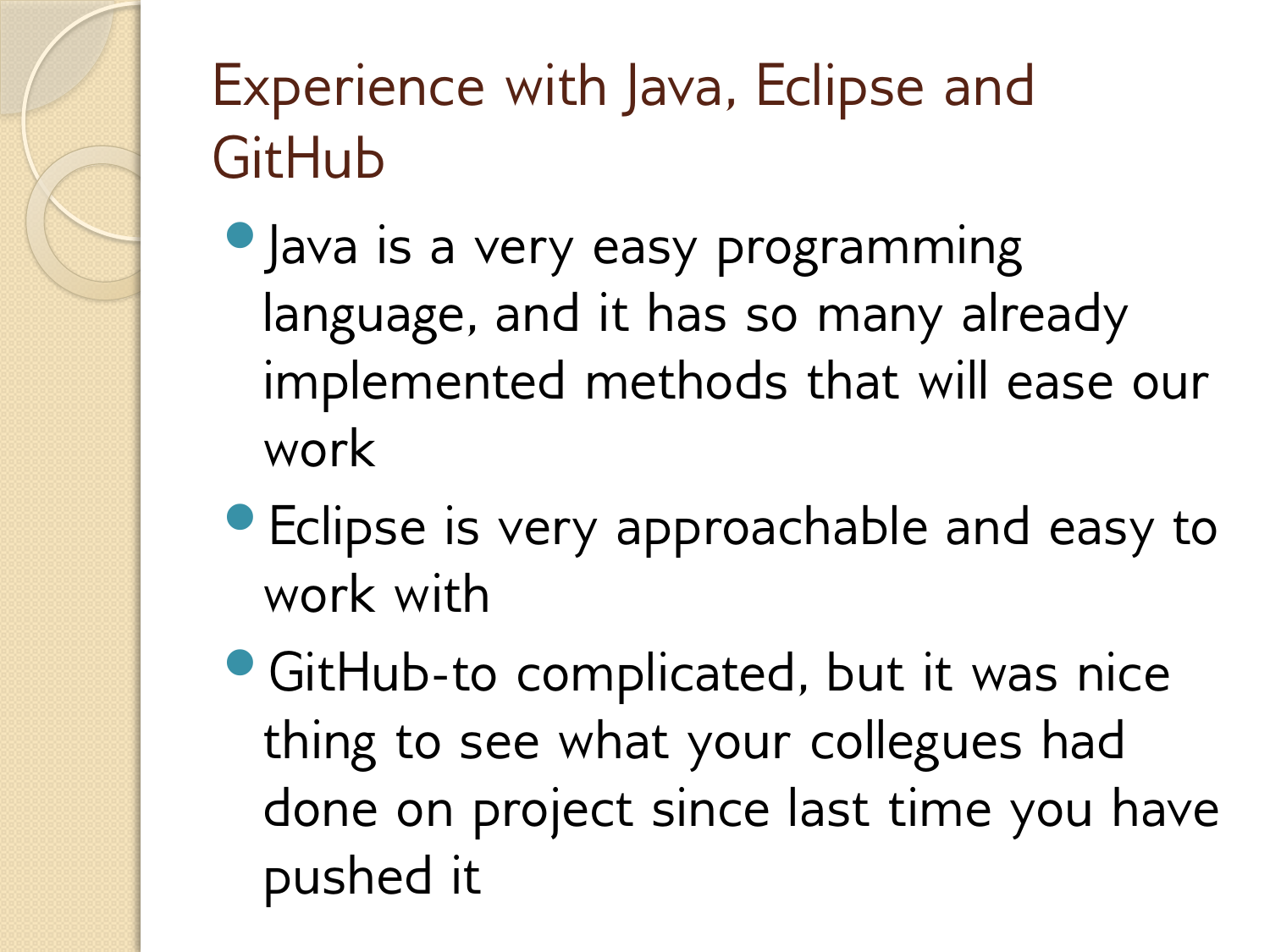

# Experience with Java, Eclipse and GitHub
Java is a very easy programming language, and it has so many already implemented methods that will ease our work
Eclipse is very approachable and easy to work with
GitHub-to complicated, but it was nice thing to see what your collegues had done on project since last time you have pushed it